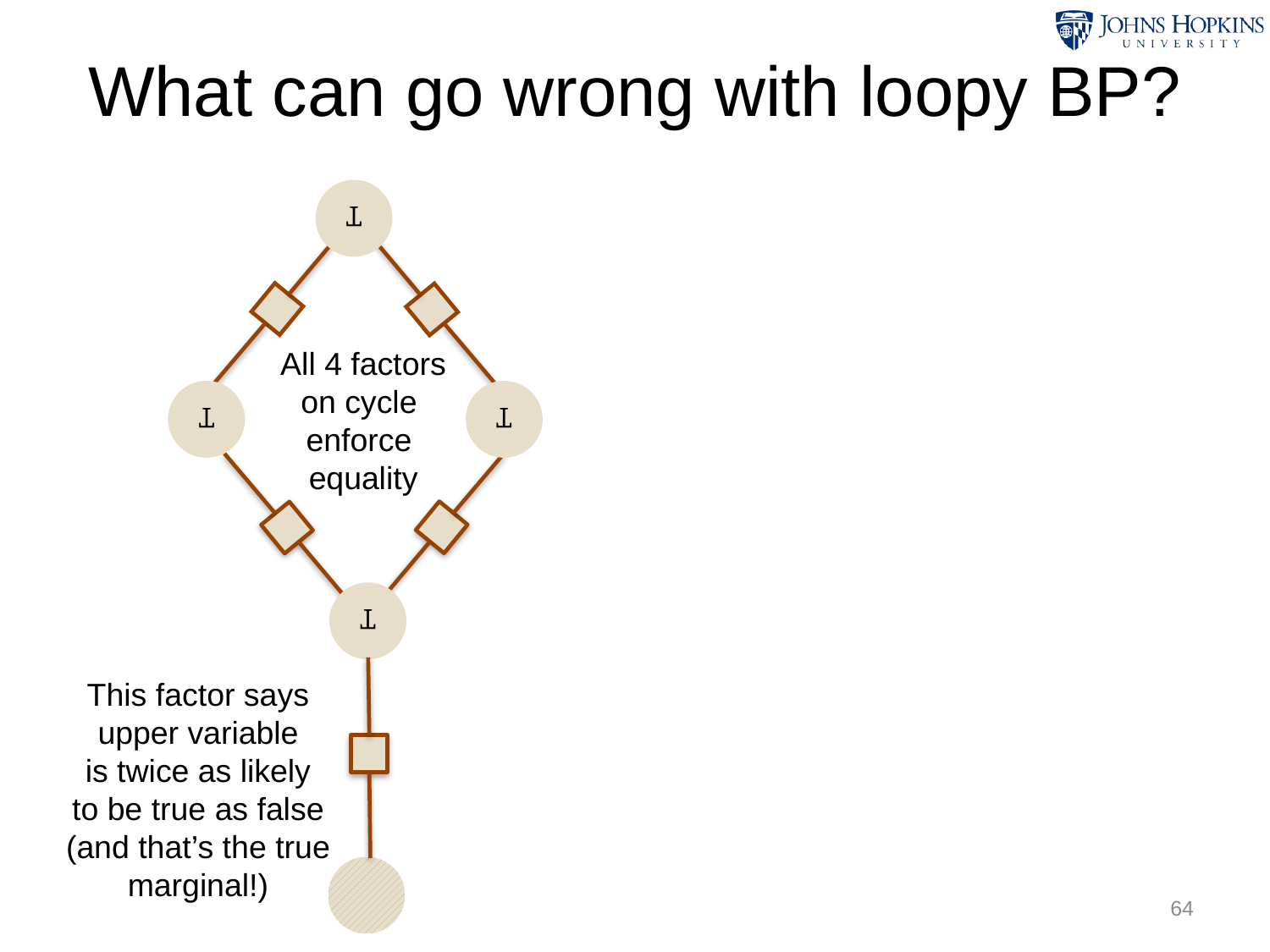

What can go wrong with loopy BP?
T

All 4 factors
on cycle
enforce
equality
T
T

T

This factor says
upper variable
is twice as likely
to be true as false
(and that’s the true
marginal!)

64